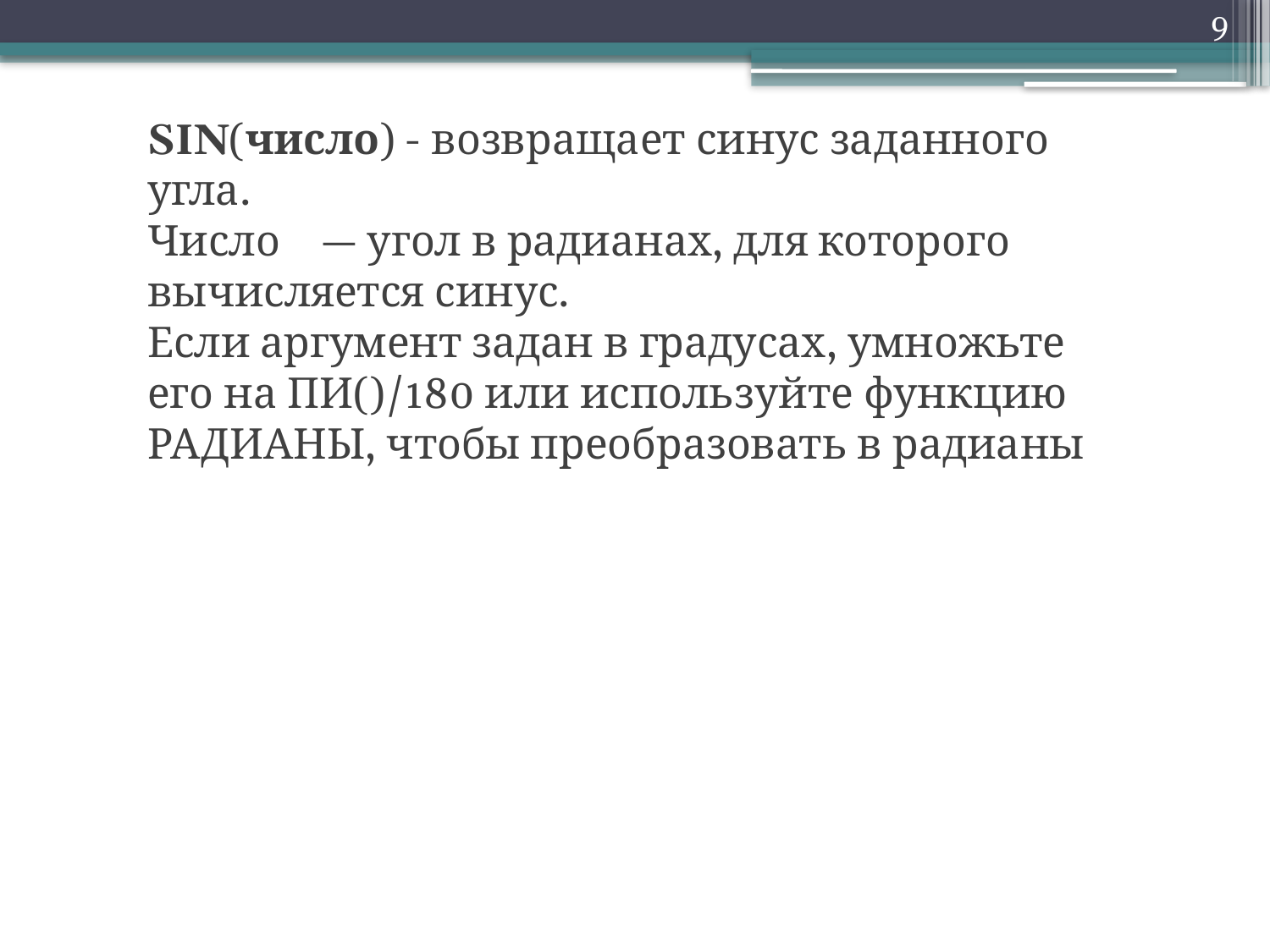

9
SIN(число) - возвращает синус заданного угла.
Число    — угол в радианах, для которого вычисляется синус.
Если аргумент задан в градусах, умножьте его на ПИ()/180 или используйте функцию РАДИАНЫ, чтобы преобразовать в радианы